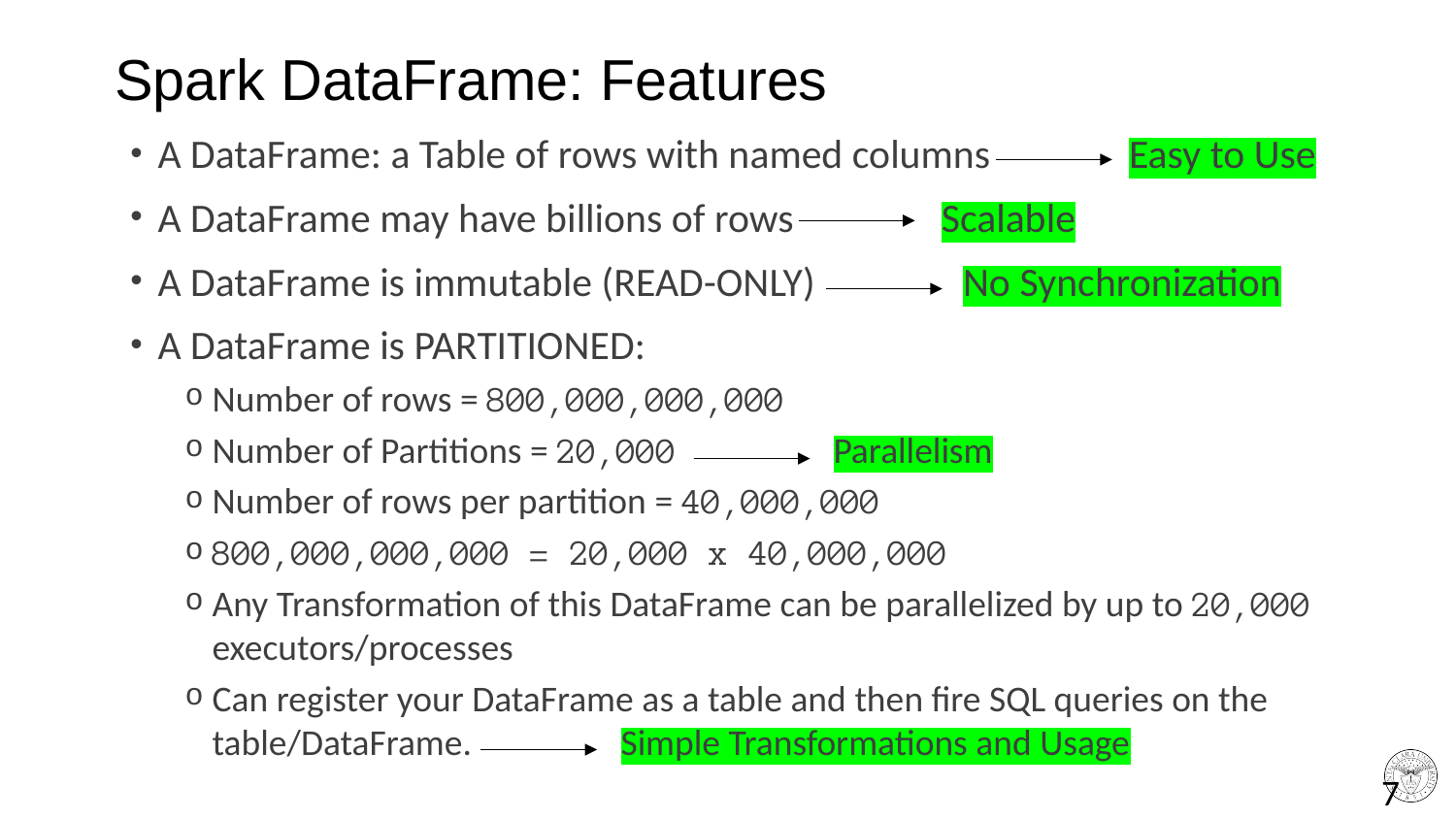

# Spark DataFrame: Features
A DataFrame: a Table of rows with named columns               Easy to Use
A DataFrame may have billions of rows                Scalable
A DataFrame is immutable (READ-ONLY)                No Synchronization
A DataFrame is PARTITIONED:
Number of rows = 800,000,000,000
Number of Partitions = 20,000                   Parallelism
Number of rows per partition = 40,000,000
800,000,000,000 = 20,000 x 40,000,000
Any Transformation of this DataFrame can be parallelized by up to 20,000 executors/processes
Can register your DataFrame as a table and then fire SQL queries on the table/DataFrame.                  Simple Transformations and Usage
7